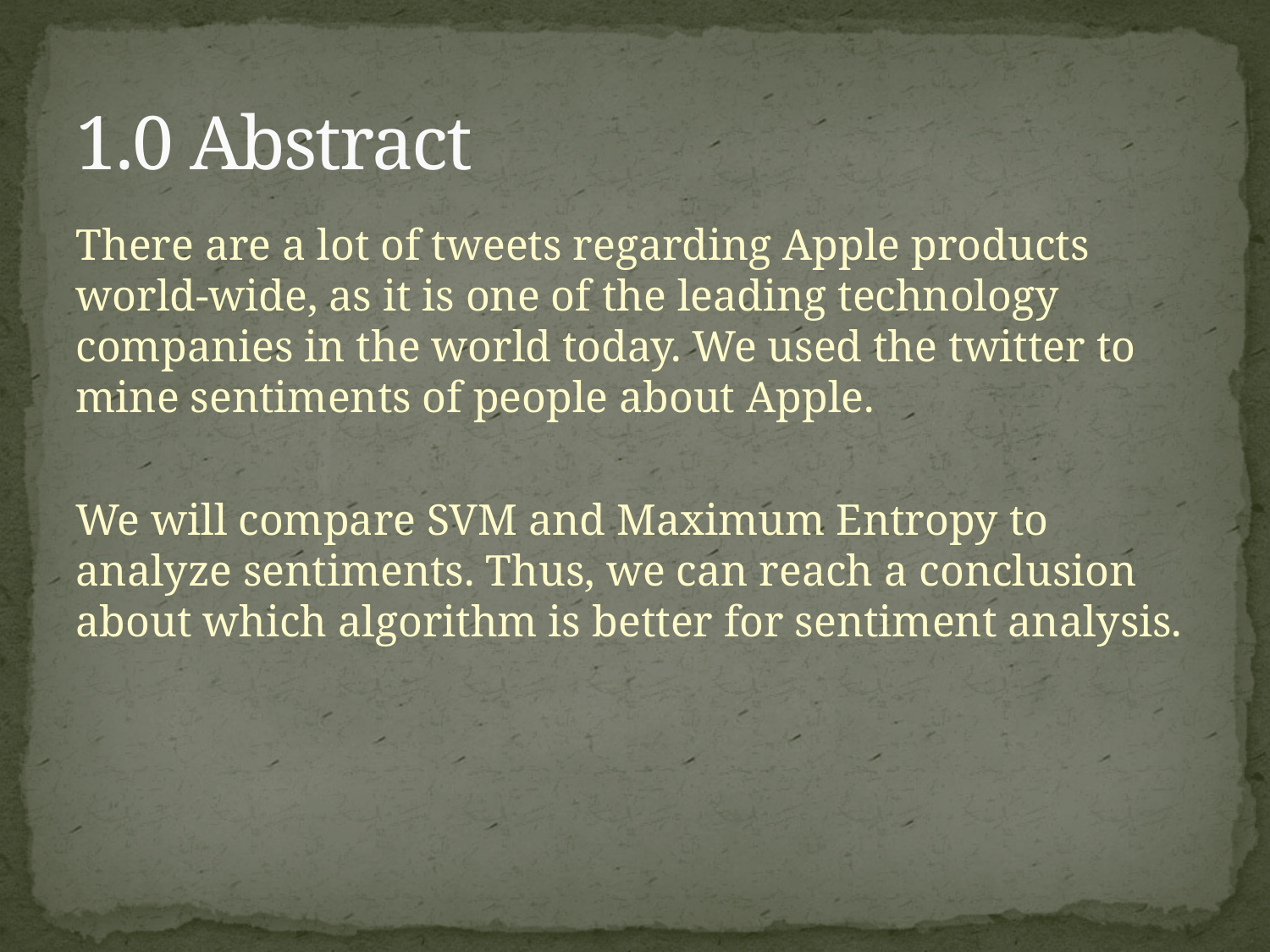

# 1.0 Abstract
There are a lot of tweets regarding Apple products world-wide, as it is one of the leading technology companies in the world today. We used the twitter to mine sentiments of people about Apple.

We will compare SVM and Maximum Entropy to analyze sentiments. Thus, we can reach a conclusion about which algorithm is better for sentiment analysis.